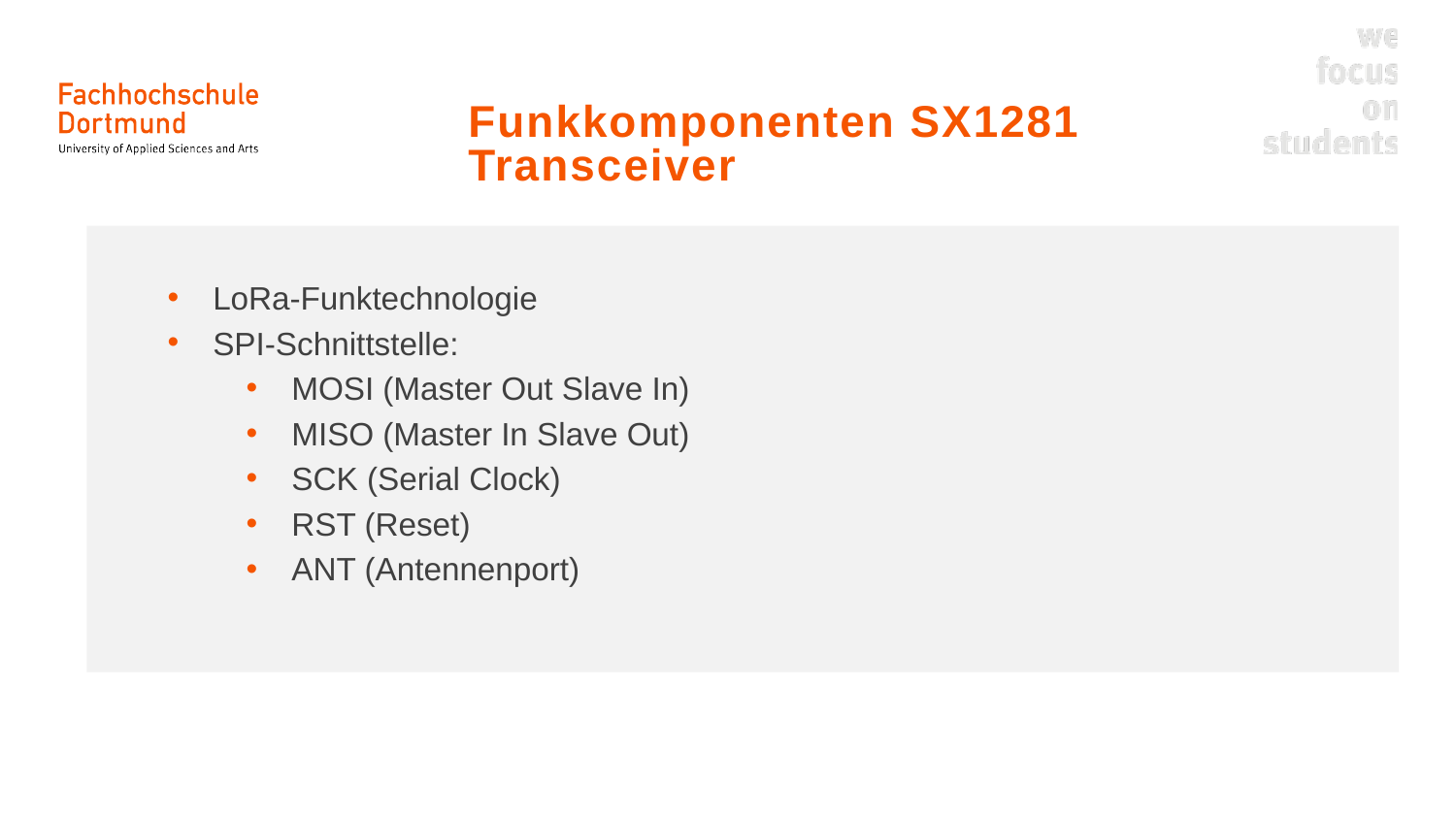

Inhalt Bild quer + Text
Funkkomponenten SX1281 Transceiver

LoRa-Funktechnologie
SPI-Schnittstelle:
MOSI (Master Out Slave In)
MISO (Master In Slave Out)
SCK (Serial Clock)
RST (Reset)
ANT (Antennenport)